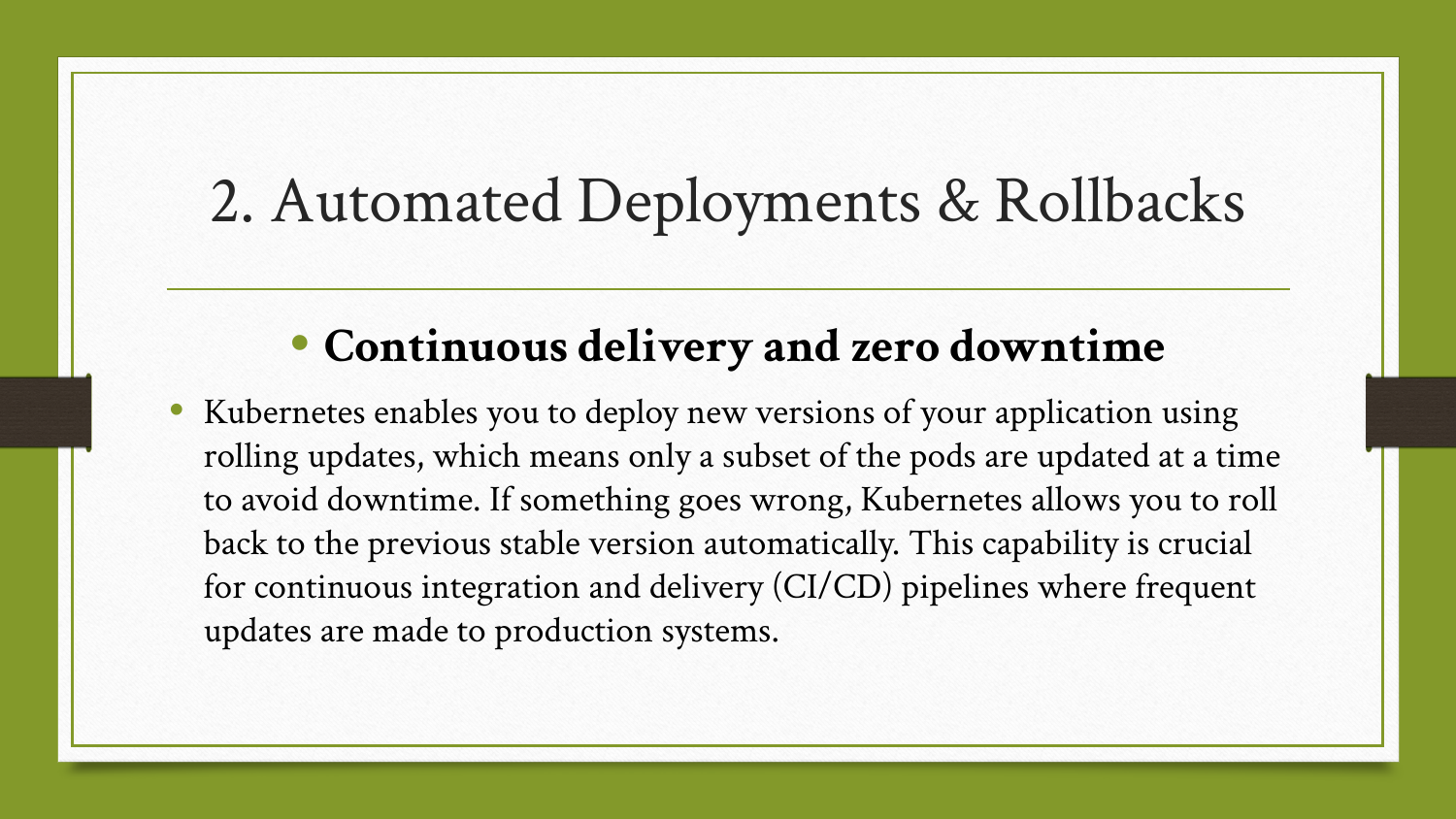

# 2. Automated Deployments & Rollbacks
Continuous delivery and zero downtime
Kubernetes enables you to deploy new versions of your application using rolling updates, which means only a subset of the pods are updated at a time to avoid downtime. If something goes wrong, Kubernetes allows you to roll back to the previous stable version automatically. This capability is crucial for continuous integration and delivery (CI/CD) pipelines where frequent updates are made to production systems.